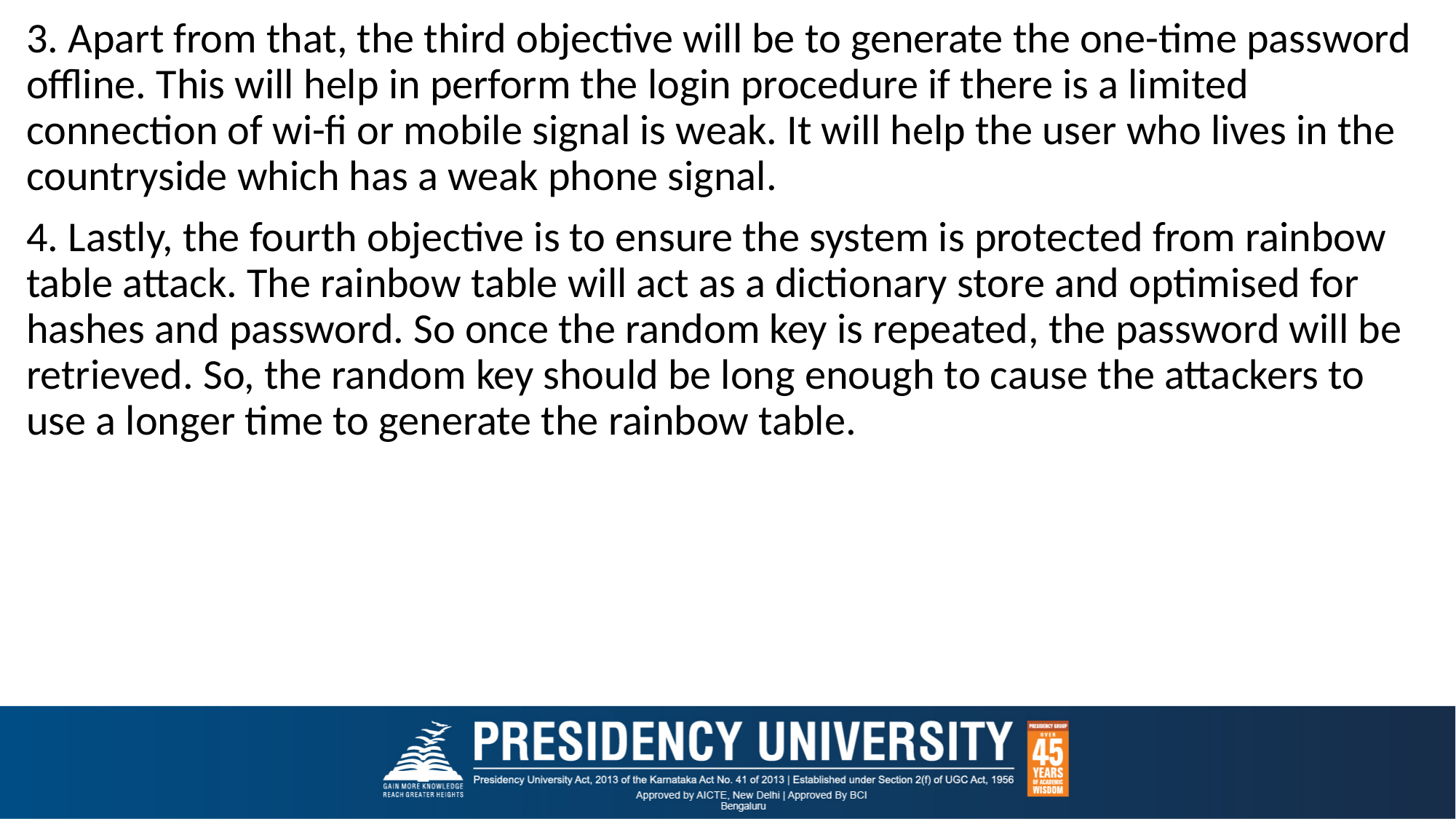

3. Apart from that, the third objective will be to generate the one-time password offline. This will help in perform the login procedure if there is a limited connection of wi-fi or mobile signal is weak. It will help the user who lives in the countryside which has a weak phone signal.
4. Lastly, the fourth objective is to ensure the system is protected from rainbow table attack. The rainbow table will act as a dictionary store and optimised for hashes and password. So once the random key is repeated, the password will be retrieved. So, the random key should be long enough to cause the attackers to use a longer time to generate the rainbow table.